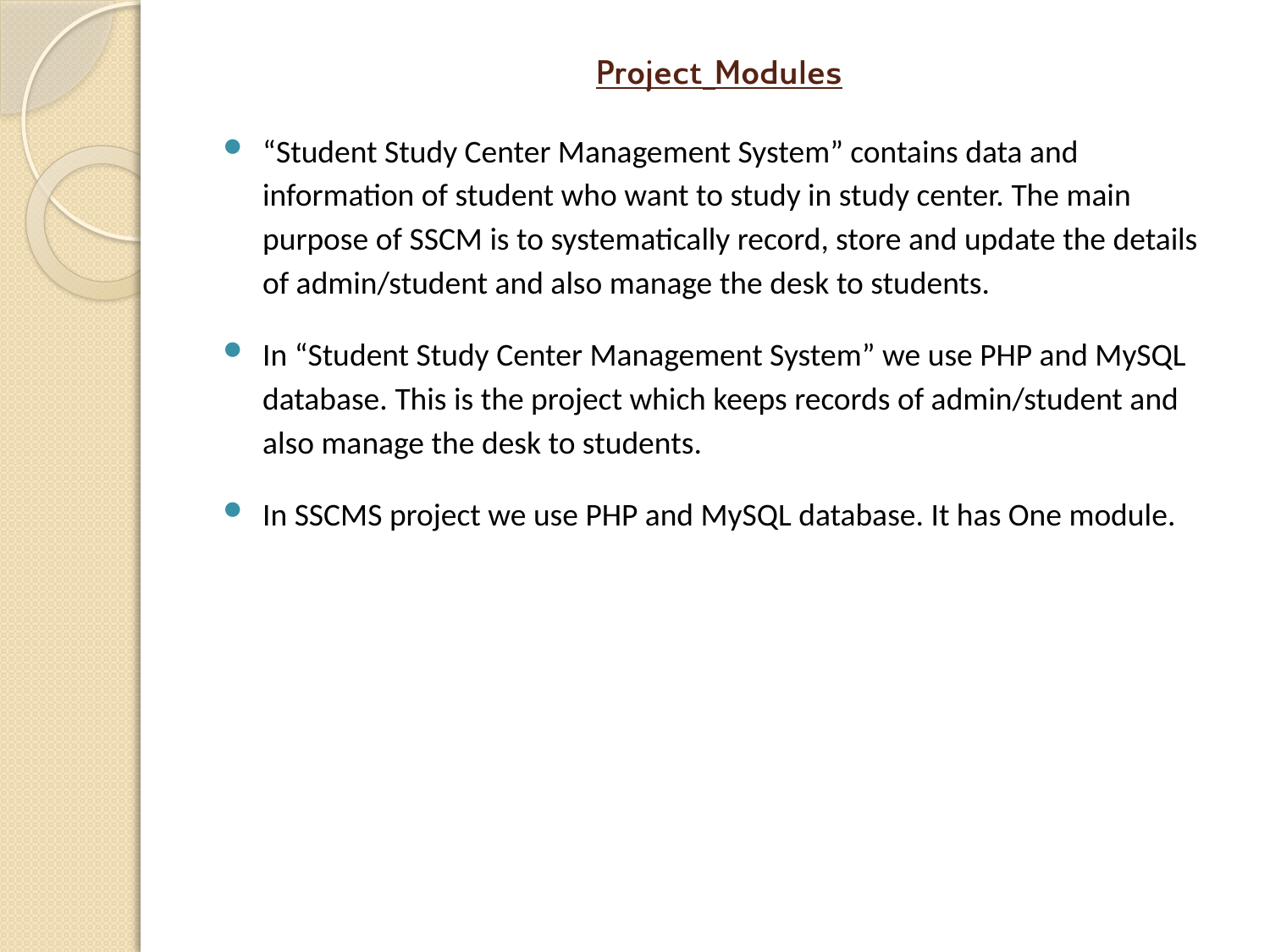

# Project Modules
“Student Study Center Management System” contains data and information of student who want to study in study center. The main purpose of SSCM is to systematically record, store and update the details of admin/student and also manage the desk to students.
In “Student Study Center Management System” we use PHP and MySQL database. This is the project which keeps records of admin/student and also manage the desk to students.
In SSCMS project we use PHP and MySQL database. It has One module.